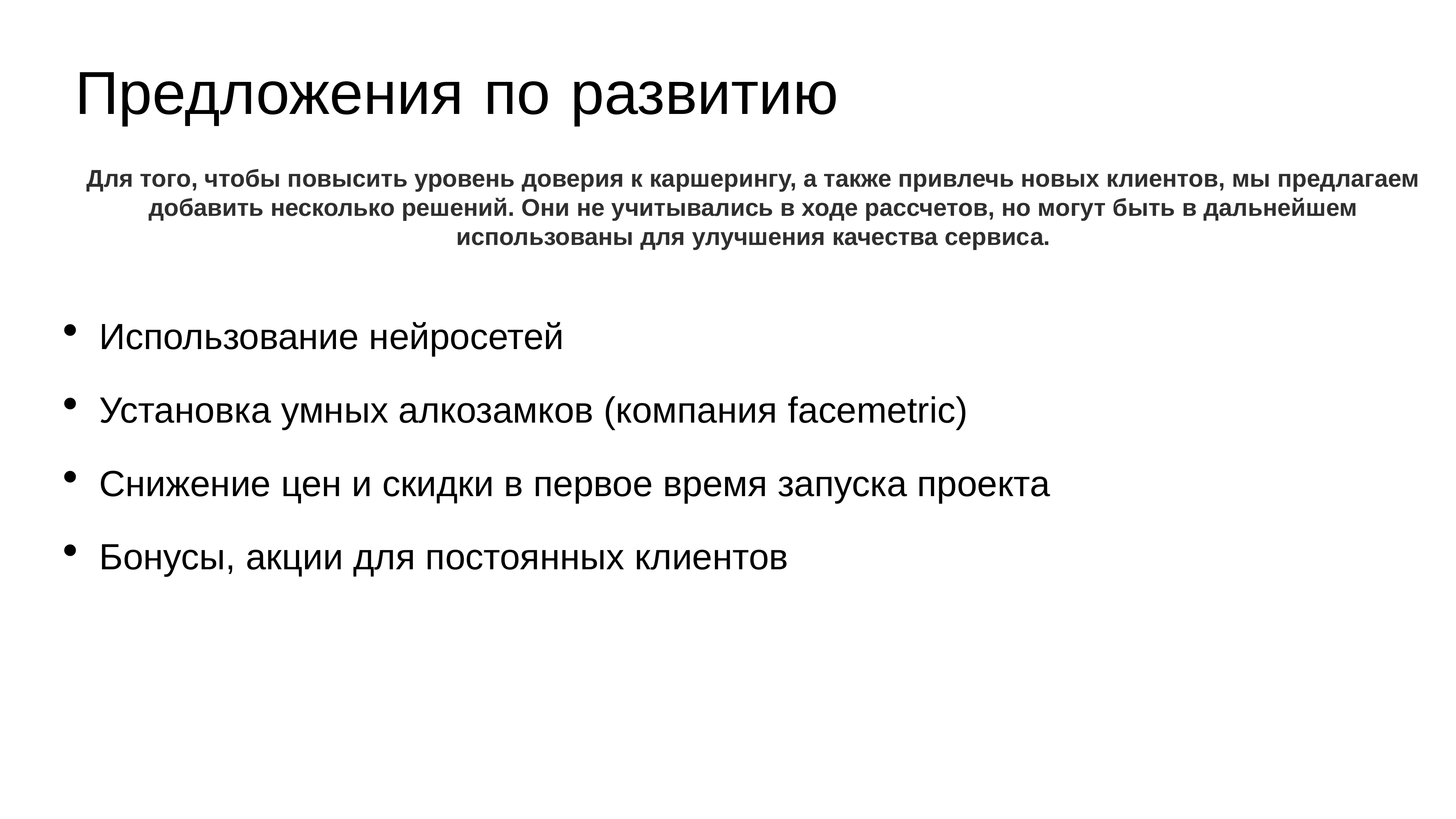

# Предложения по развитию
Для того, чтобы повысить уровень доверия к каршерингу, а также привлечь новых клиентов, мы предлагаем добавить несколько решений. Они не учитывались в ходе рассчетов, но могут быть в дальнейшем использованы для улучшения качества сервиса.
Использование нейросетей
Установка умных алкозамков (компания facemetric)
Снижение цен и скидки в первое время запуска проекта
Бонусы, акции для постоянных клиентов